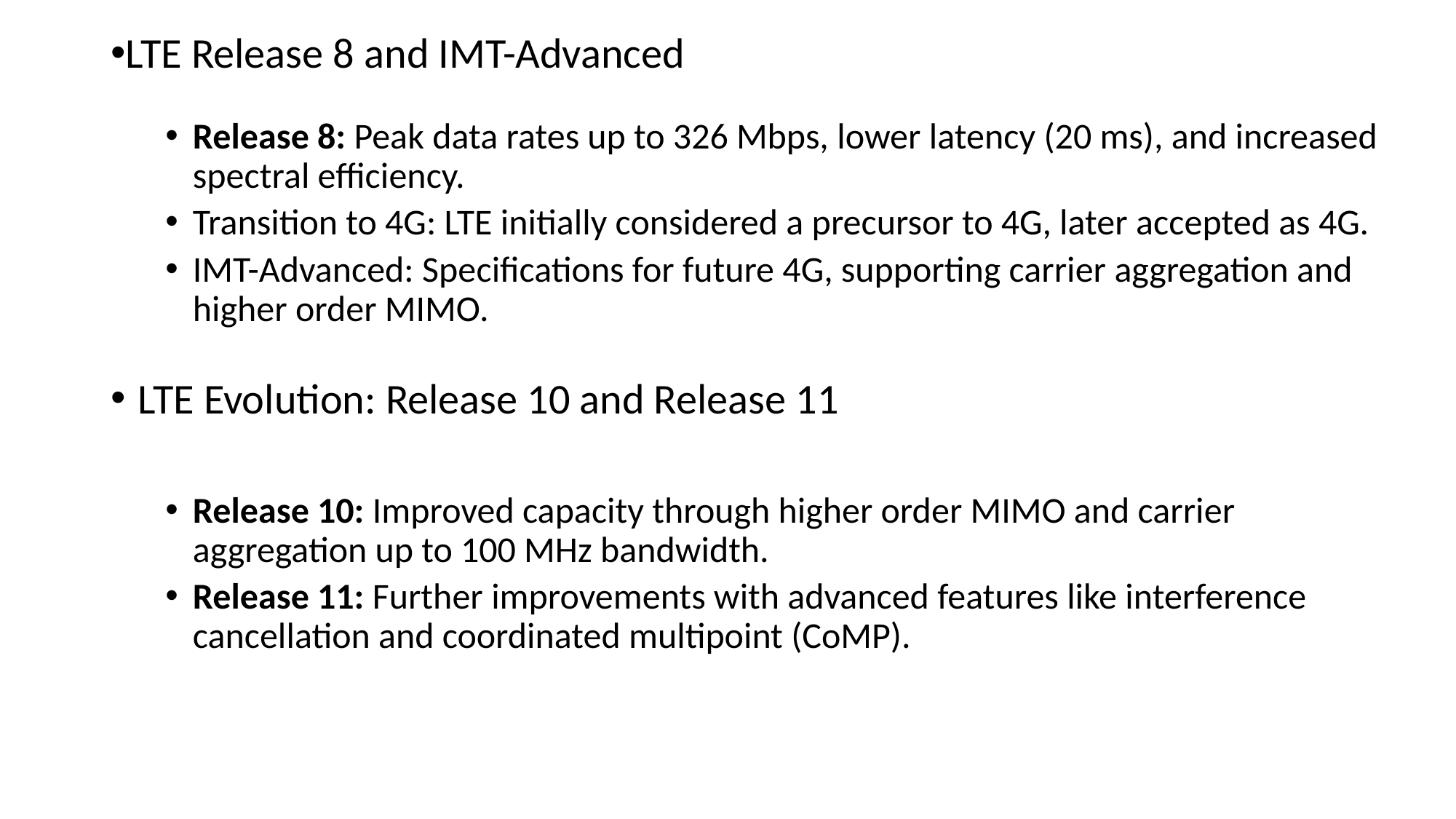

LTE Release 8 and IMT-Advanced

Release 8: Peak data rates up to 326 Mbps, lower latency (20 ms), and increased spectral efficiency.
Transition to 4G: LTE initially considered a precursor to 4G, later accepted as 4G.
IMT-Advanced: Specifications for future 4G, supporting carrier aggregation and higher order MIMO.

LTE Evolution: Release 10 and Release 11

Release 10: Improved capacity through higher order MIMO and carrier aggregation up to 100 MHz bandwidth.
Release 11: Further improvements with advanced features like interference cancellation and coordinated multipoint (CoMP).